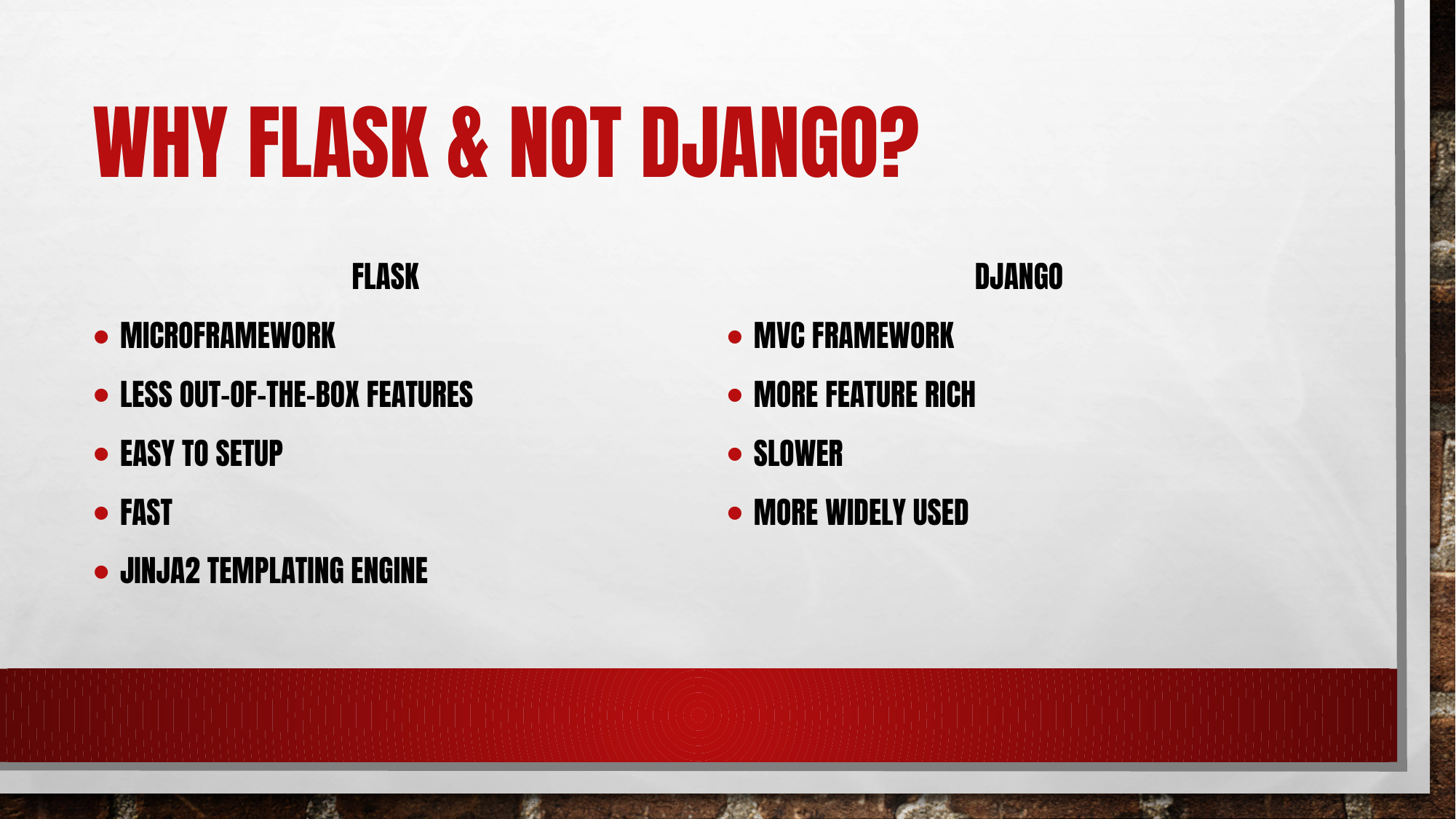

# Why Flask & not Django?
Flask
Microframework
Less out-of-the-box features
Easy to setup
Fast
Jinja2 templating engine

django
MVC Framework
More feature rich
Slower
More widely used